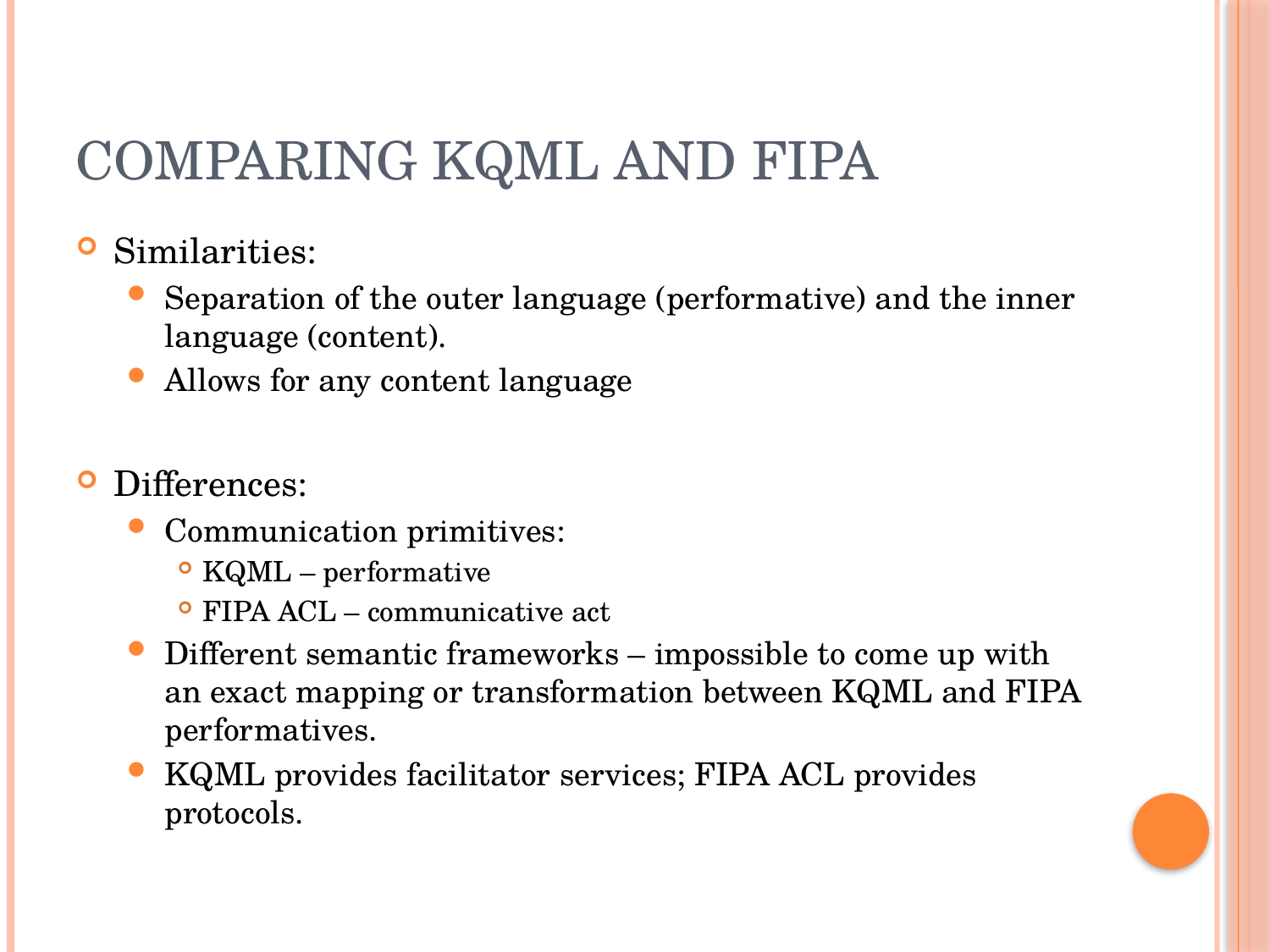

# Comparing KQML and FIPA
Similarities:
Separation of the outer language (performative) and the inner language (content).
Allows for any content language

Differences:
Communication primitives:
KQML – performative
FIPA ACL – communicative act
Different semantic frameworks – impossible to come up with an exact mapping or transformation between KQML and FIPA performatives.
KQML provides facilitator services; FIPA ACL provides protocols.